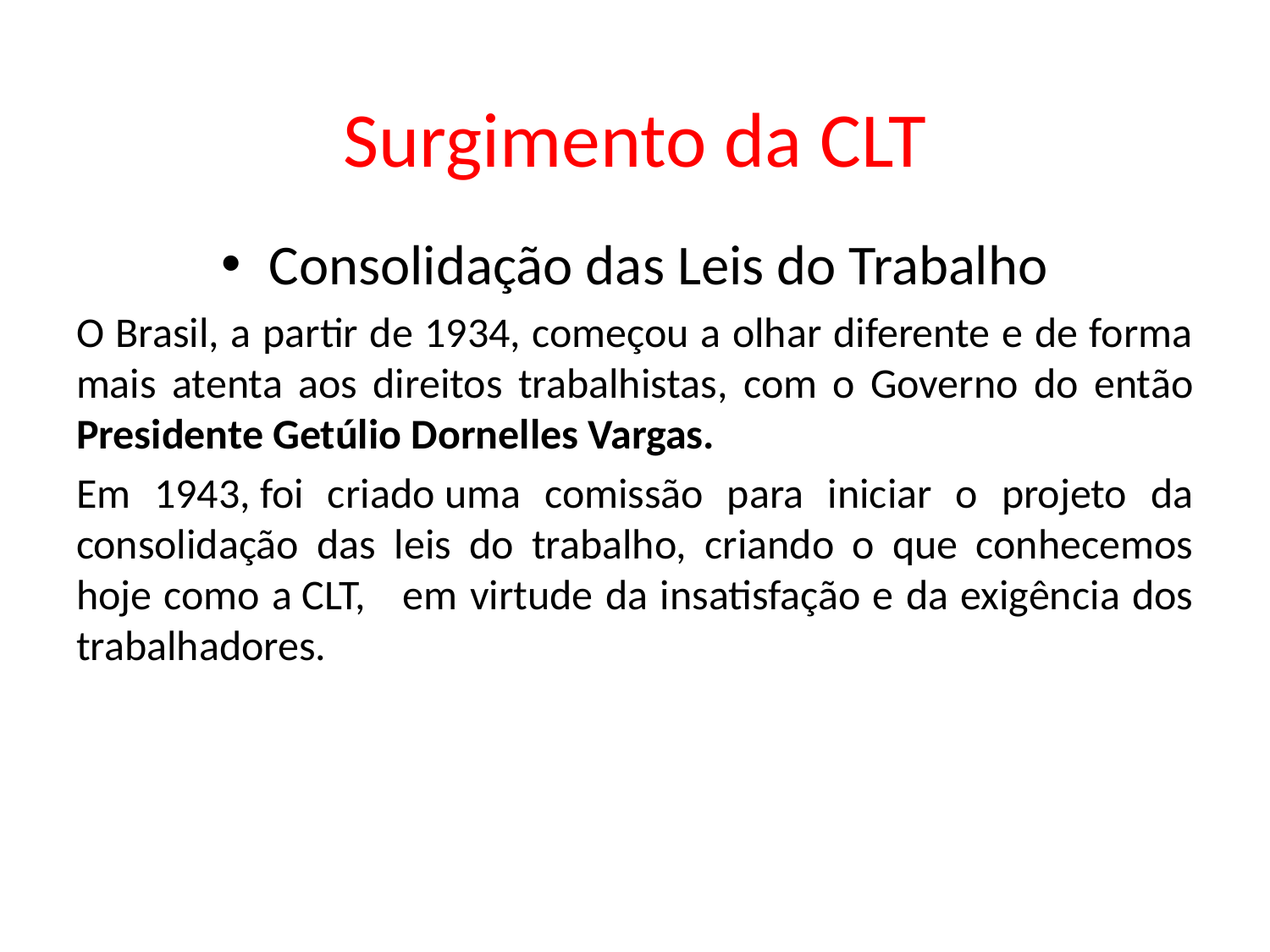

# Surgimento da CLT
Consolidação das Leis do Trabalho
O Brasil, a partir de 1934, começou a olhar diferente e de forma mais atenta aos direitos trabalhistas, com o Governo do então Presidente Getúlio Dornelles Vargas.
Em 1943, foi criado uma comissão para iniciar o projeto da consolidação das leis do trabalho, criando o que conhecemos hoje como a CLT,   em virtude da insatisfação e da exigência dos trabalhadores.